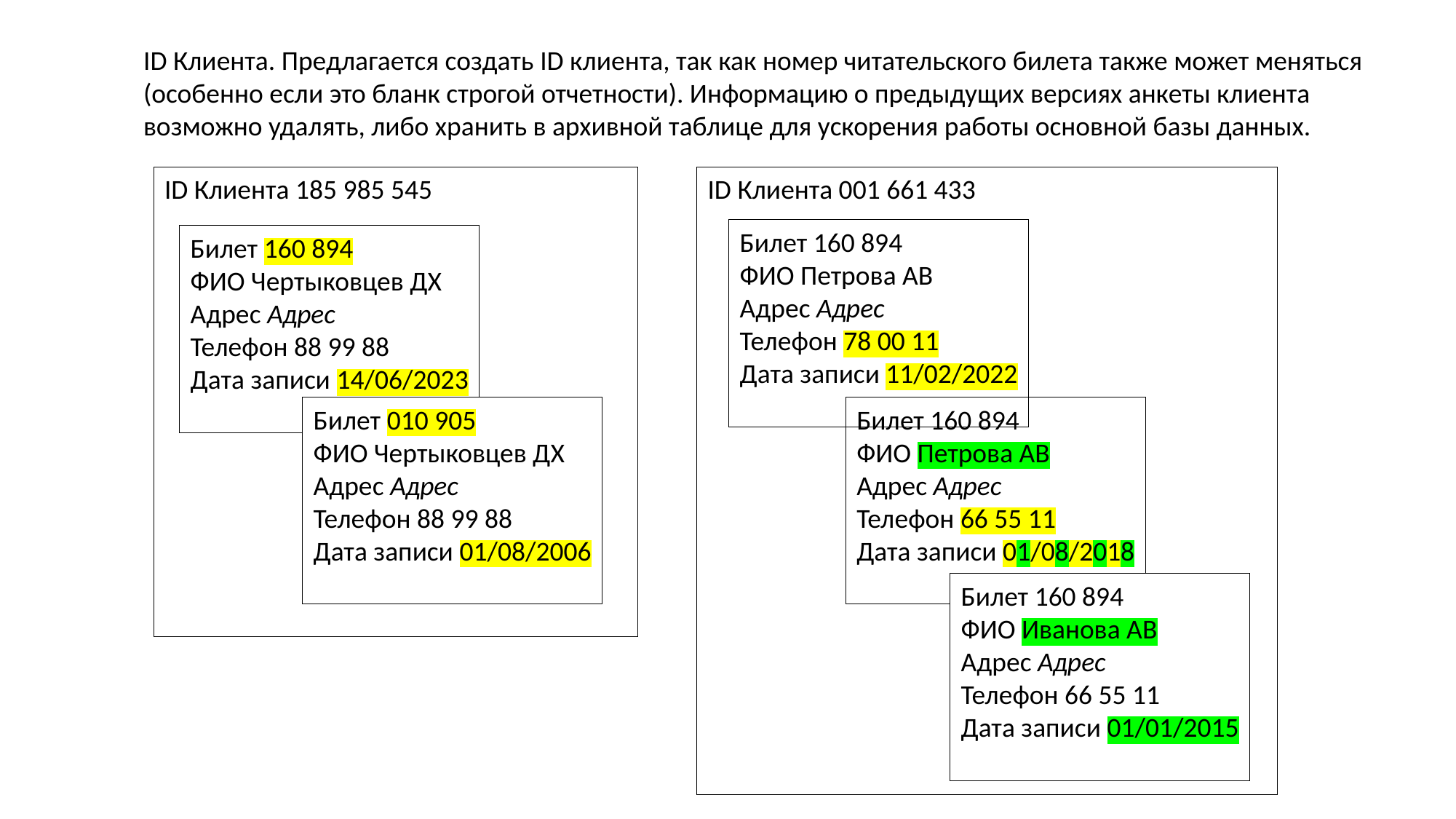

ID Клиента. Предлагается создать ID клиента, так как номер читательского билета также может меняться
(особенно если это бланк строгой отчетности). Информацию о предыдущих версиях анкеты клиента
возможно удалять, либо хранить в архивной таблице для ускорения работы основной базы данных.
ID Клиента 185 985 545
ID Клиента 001 661 433
Билет 160 894
ФИО Петрова АВ
Адрес Адрес
Телефон 78 00 11
Дата записи 11/02/2022

Билет 160 894
ФИО Чертыковцев ДХ
Адрес Адрес
Телефон 88 99 88
Дата записи 14/06/2023

Билет 010 905
ФИО Чертыковцев ДХ
Адрес Адрес
Телефон 88 99 88
Дата записи 01/08/2006

Билет 160 894
ФИО Петрова АВ
Адрес Адрес
Телефон 66 55 11
Дата записи 01/08/2018

Билет 160 894
ФИО Иванова АВ
Адрес Адрес
Телефон 66 55 11
Дата записи 01/01/2015